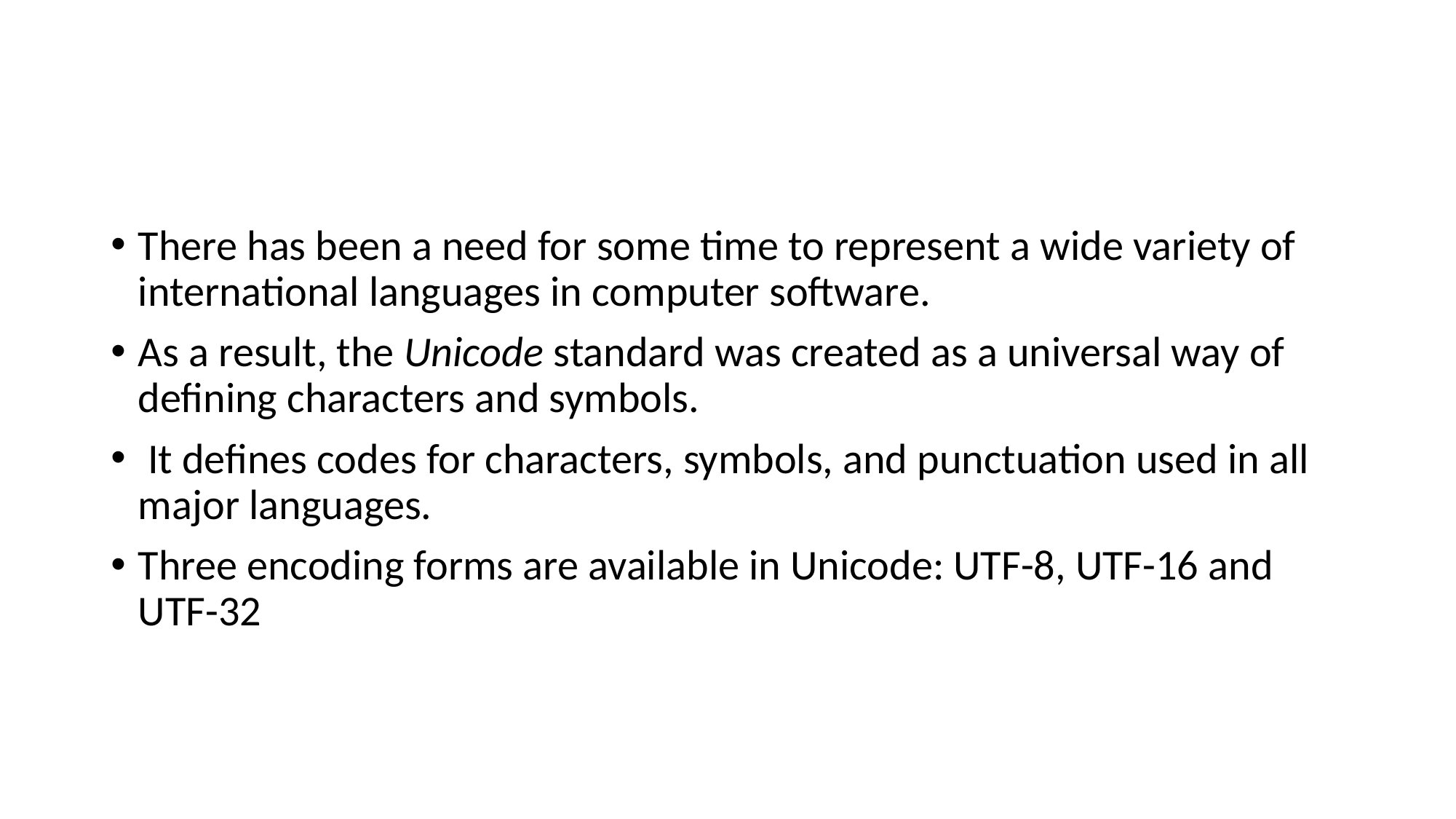

#
There has been a need for some time to represent a wide variety of international languages in computer software.
As a result, the Unicode standard was created as a universal way of defining characters and symbols.
 It defines codes for characters, symbols, and punctuation used in all major languages.
Three encoding forms are available in Unicode: UTF-8, UTF-16 and UTF-32